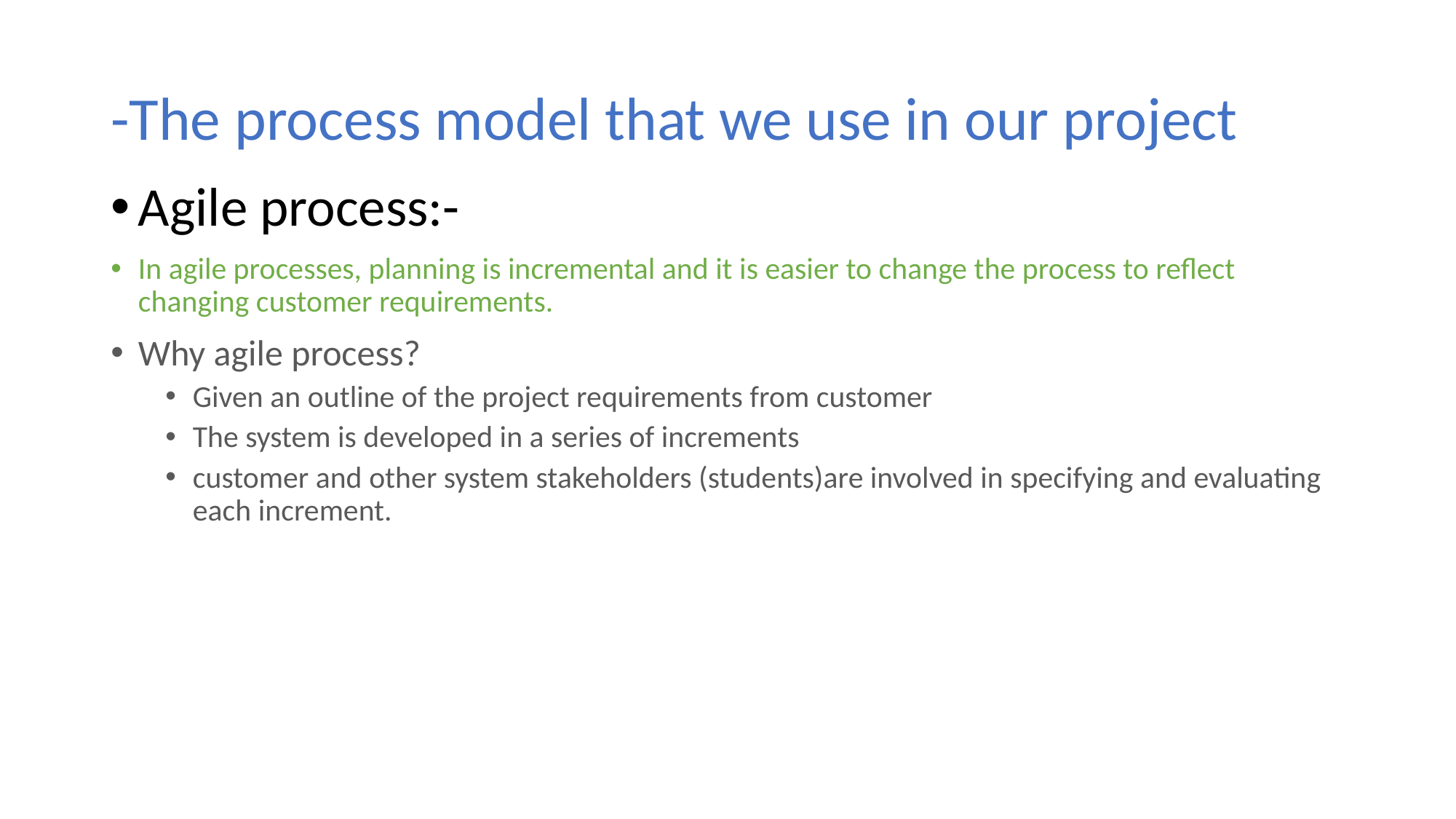

# -The process model that we use in our project
Agile process:-
In agile processes, planning is incremental and it is easier to change the process to reflect changing customer requirements.
Why agile process?
Given an outline of the project requirements from customer
The system is developed in a series of increments
customer and other system stakeholders (students)are involved in specifying and evaluating each increment.